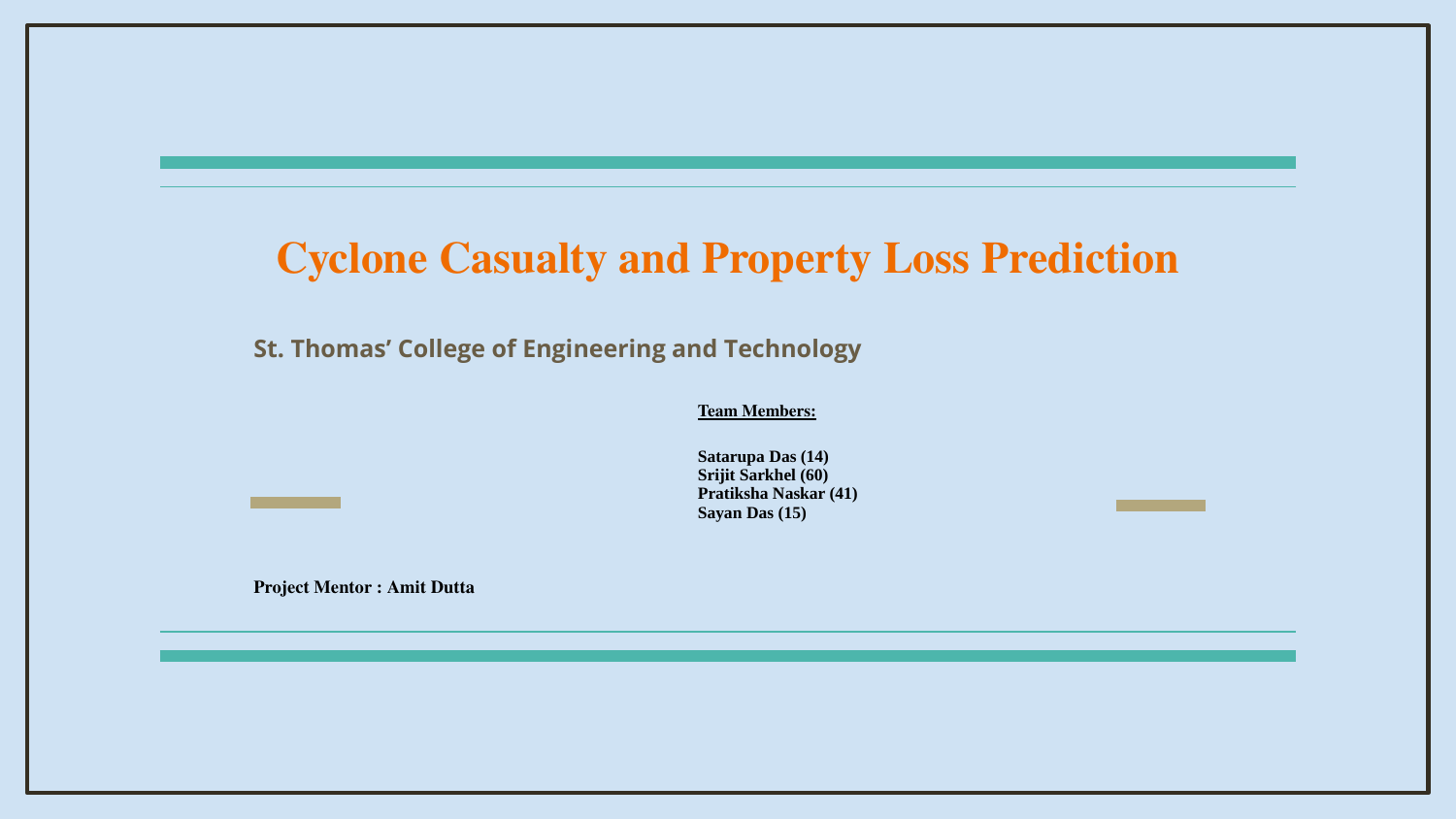

# Cyclone Casualty and Property Loss Prediction
St. Thomas’ College of Engineering and Technology

Team Members:

Satarupa Das (14)
Srijit Sarkhel (60)
Pratiksha Naskar (41)
Sayan Das (15)

Project Mentor : Amit Dutta